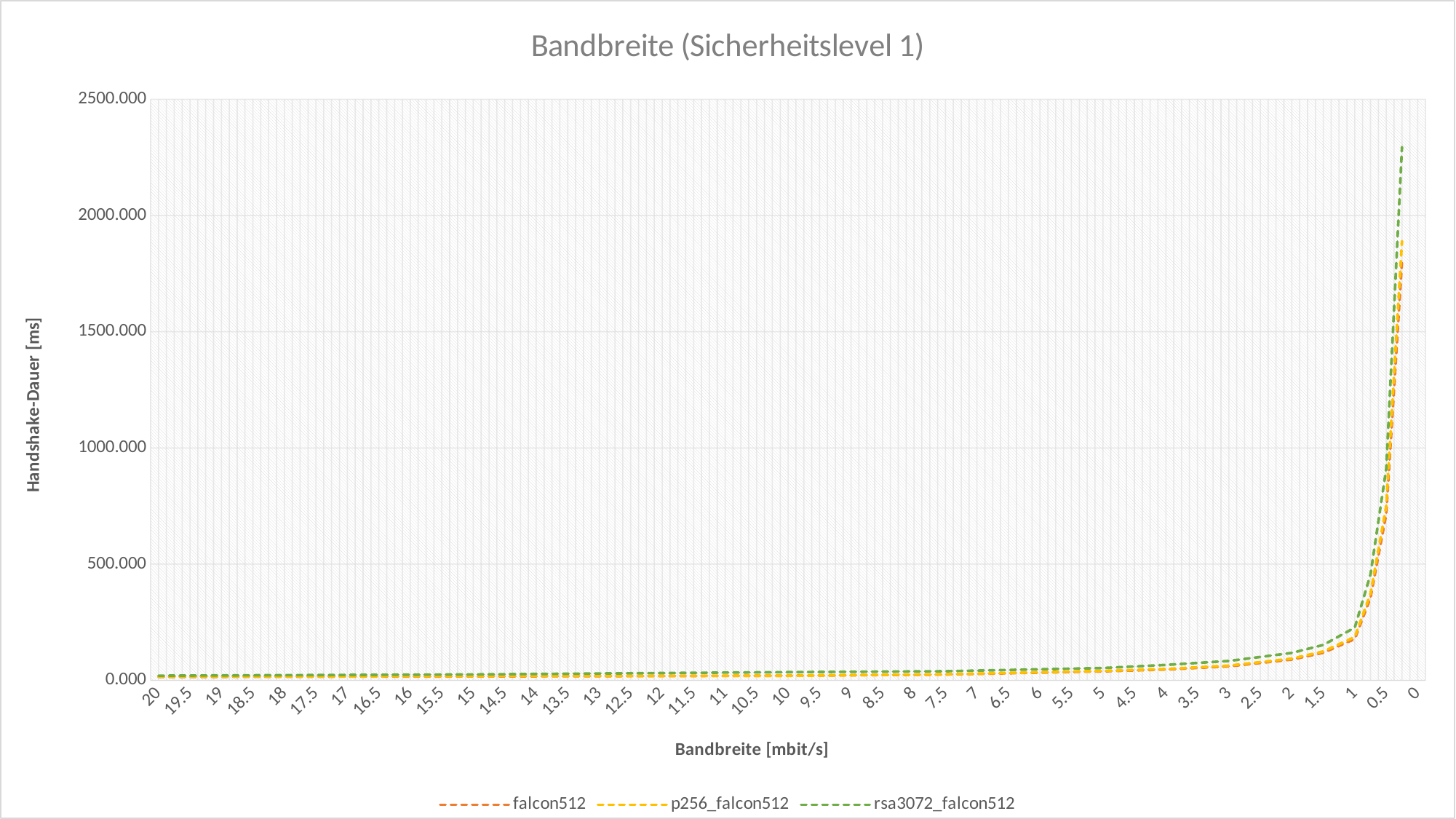

### Chart: Bandbreite (Sicherheitslevel 1)

| Category | falcon512 | p256_falcon512 | rsa3072_falcon512 |
|---|---|---|---|
| 20 | 14.8752434199999 | 15.97997431 | 20.24001669 |
| 19.75 | None | None | None |
| 19.5 | None | None | None |
| 19.25 | None | None | None |
| 19 | None | None | None |
| 18.75 | None | None | None |
| 18.5 | None | None | None |
| 18.25 | None | None | None |
| 18 | None | None | None |
| 17.75 | None | None | None |
| 17.5 | None | None | None |
| 17.25 | None | None | None |
| 17 | None | None | None |
| 16.75 | None | None | None |
| 16.5 | None | None | None |
| 16.25 | None | None | None |
| 16 | None | None | None |
| 15.75 | None | None | None |
| 15.5 | None | None | None |
| 15.25 | None | None | None |
| 15 | 16.9986192599999 | 18.30200441 | 25.5208308199999 |
| 14.75 | None | None | None |
| 14.5 | None | None | None |
| 14.25 | None | None | None |
| 14 | None | None | None |
| 13.75 | None | None | None |
| 13.5 | None | None | None |
| 13.25 | None | None | None |
| 13 | None | None | None |
| 12.75 | None | None | None |
| 12.5 | None | None | None |
| 12.25 | None | None | None |
| 12 | None | None | None |
| 11.75 | None | None | None |
| 11.5 | None | None | None |
| 11.25 | None | None | None |
| 11 | None | None | None |
| 10.75 | None | None | None |
| 10.5 | None | None | None |
| 10.25 | None | None | None |
| 10 | 20.09447466 | 19.8889399099999 | 35.41569704 |
| 9.75 | None | None | None |
| 9.5 | None | None | None |
| 9.25 | None | None | None |
| 9 | None | None | None |
| 8.75 | None | None | None |
| 8.5 | None | None | None |
| 8.25 | None | None | None |
| 8 | None | None | None |
| 7.75 | None | None | None |
| 7.5 | 25.16539627 | 26.1831158 | 39.33186437 |
| 7.25 | None | None | None |
| 7 | None | None | None |
| 6.75 | None | None | None |
| 6.5 | None | None | None |
| 6.25 | None | None | None |
| 6 | None | None | None |
| 5.75 | None | None | None |
| 5.5 | None | None | None |
| 5.25 | None | None | None |
| 5 | 38.82963919 | 40.78600424 | 53.01947927 |
| 4.75 | None | None | None |
| 4.5 | None | None | None |
| 4.25 | None | None | None |
| 4 | 46.90747896 | 48.9361340299999 | 66.42454212 |
| 3.75 | None | None | None |
| 3.5 | None | None | None |
| 3.25 | None | None | None |
| 3 | 60.32802788 | 63.48414968 | 83.44405927 |
| 2.75 | None | None | None |
| 2.5 | None | None | None |
| 2.25 | None | None | None |
| 2 | 89.54153786 | 93.59373876 | 117.865846659999 |
| 1.75 | None | None | None |
| 1.5 | 118.83079675 | 124.61434243 | 152.37560581 |
| 1.25 | None | None | None |
| 1 | 178.022590039999 | 186.68885338 | 226.927189999999 |
| 0.75 | 355.567176959999 | 372.90028141 | 455.76722837 |
| 0.5 | 715.178045489999 | 749.884251659999 | 911.38666052 |
| 0.25 | 1802.41875205 | 1889.93819317999 | 2294.66920479 |
| 0 | None | None | None |